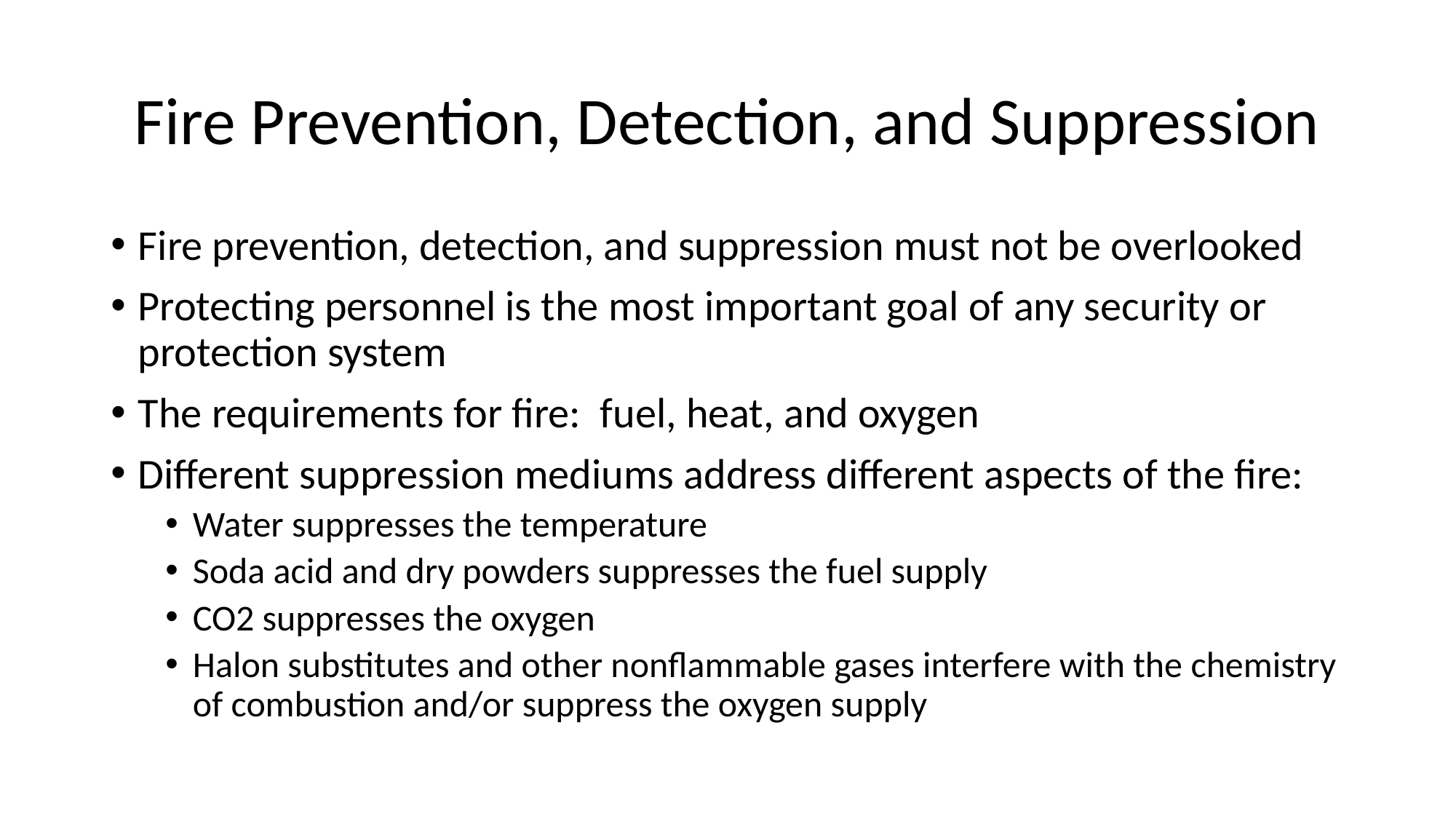

# Fire Prevention, Detection, and Suppression
Fire prevention, detection, and suppression must not be overlooked
Protecting personnel is the most important goal of any security or protection system
The requirements for fire:  fuel, heat, and oxygen
Different suppression mediums address different aspects of the fire:
Water suppresses the temperature
Soda acid and dry powders suppresses the fuel supply
CO2 suppresses the oxygen
Halon substitutes and other nonflammable gases interfere with the chemistry of combustion and/or suppress the oxygen supply